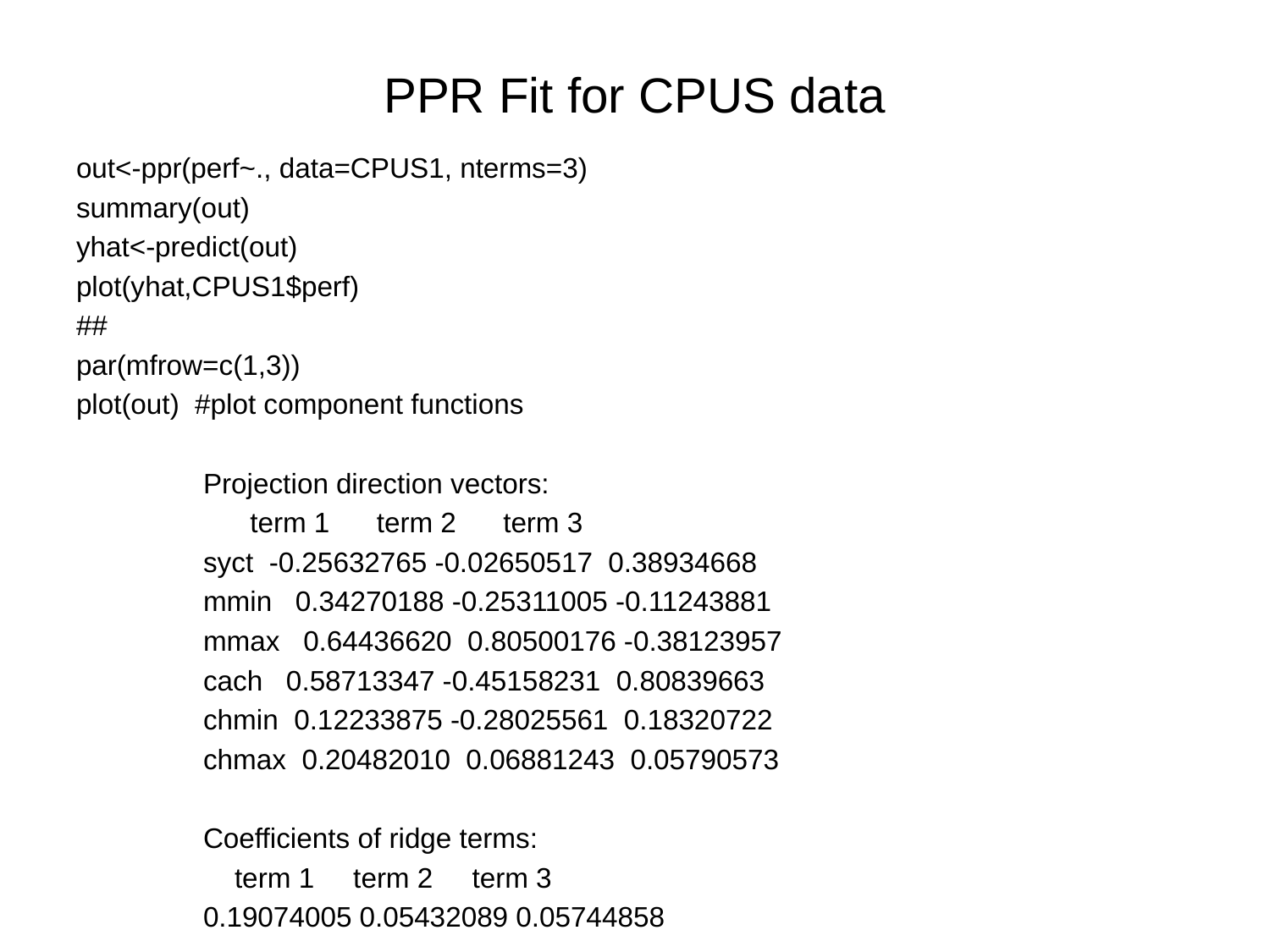

# PPR Fit for CPUS data
out<-ppr(perf~., data=CPUS1, nterms=3)
summary(out)
yhat<-predict(out)
plot(yhat,CPUS1$perf)
##
par(mfrow=c(1,3))
plot(out)  #plot component functions

Projection direction vectors:
      term 1      term 2      term 3
syct  -0.25632765 -0.02650517  0.38934668
mmin   0.34270188 -0.25311005 -0.11243881
mmax   0.64436620  0.80500176 -0.38123957
cach   0.58713347 -0.45158231  0.80839663
chmin  0.12233875 -0.28025561  0.18320722
chmax  0.20482010  0.06881243  0.05790573

Coefficients of ridge terms:
    term 1     term 2     term 3
0.19074005 0.05432089 0.05744858